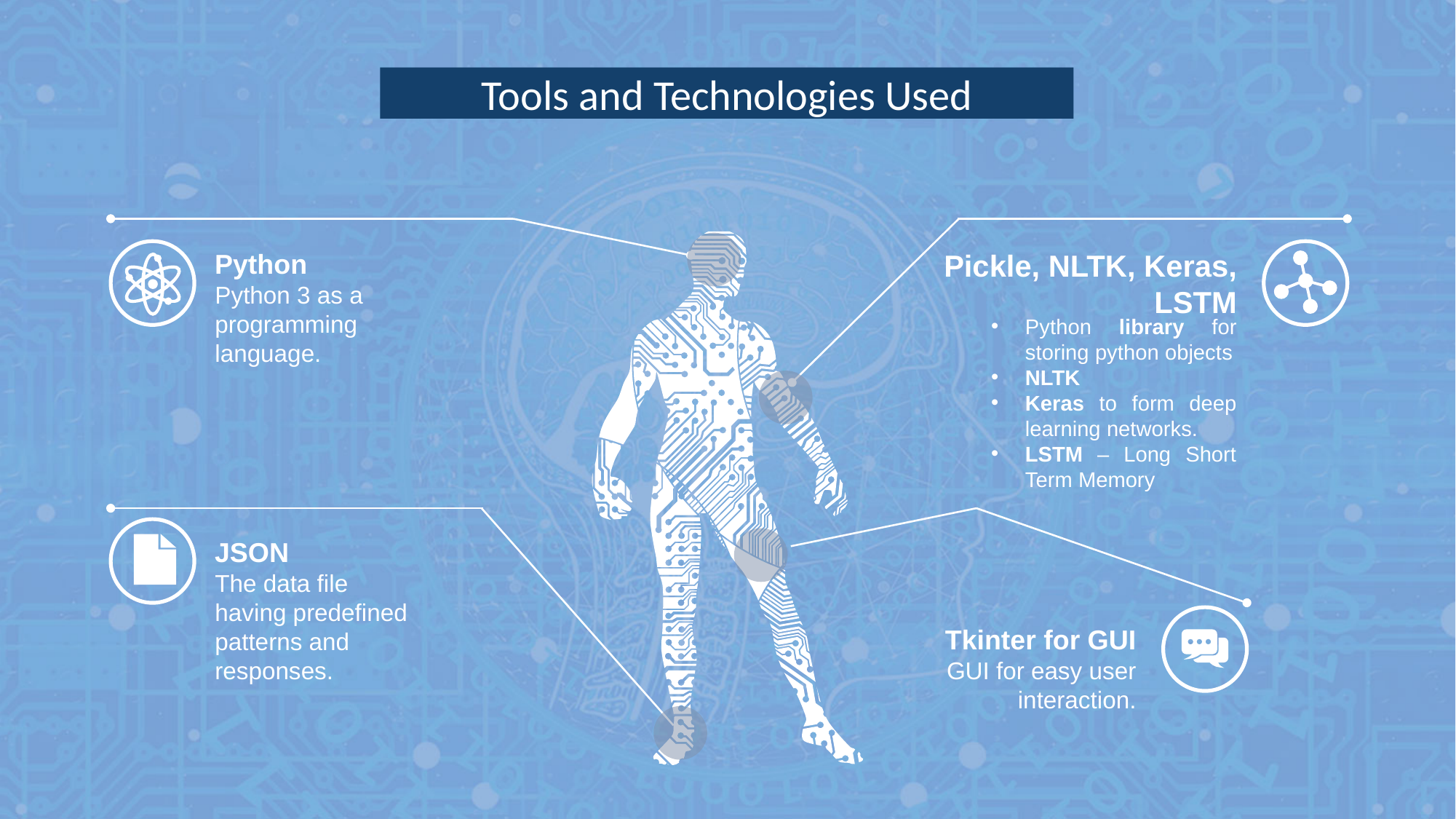

Tools and Technologies Used

Python
Python 3 as a programming language.
Pickle, NLTK, Keras, LSTM

Python library for storing python objects
NLTK
Keras to form deep learning networks.
LSTM – Long Short Term Memory

JSON
The data file having predefined patterns and responses.

Tkinter for GUI
GUI for easy user interaction.